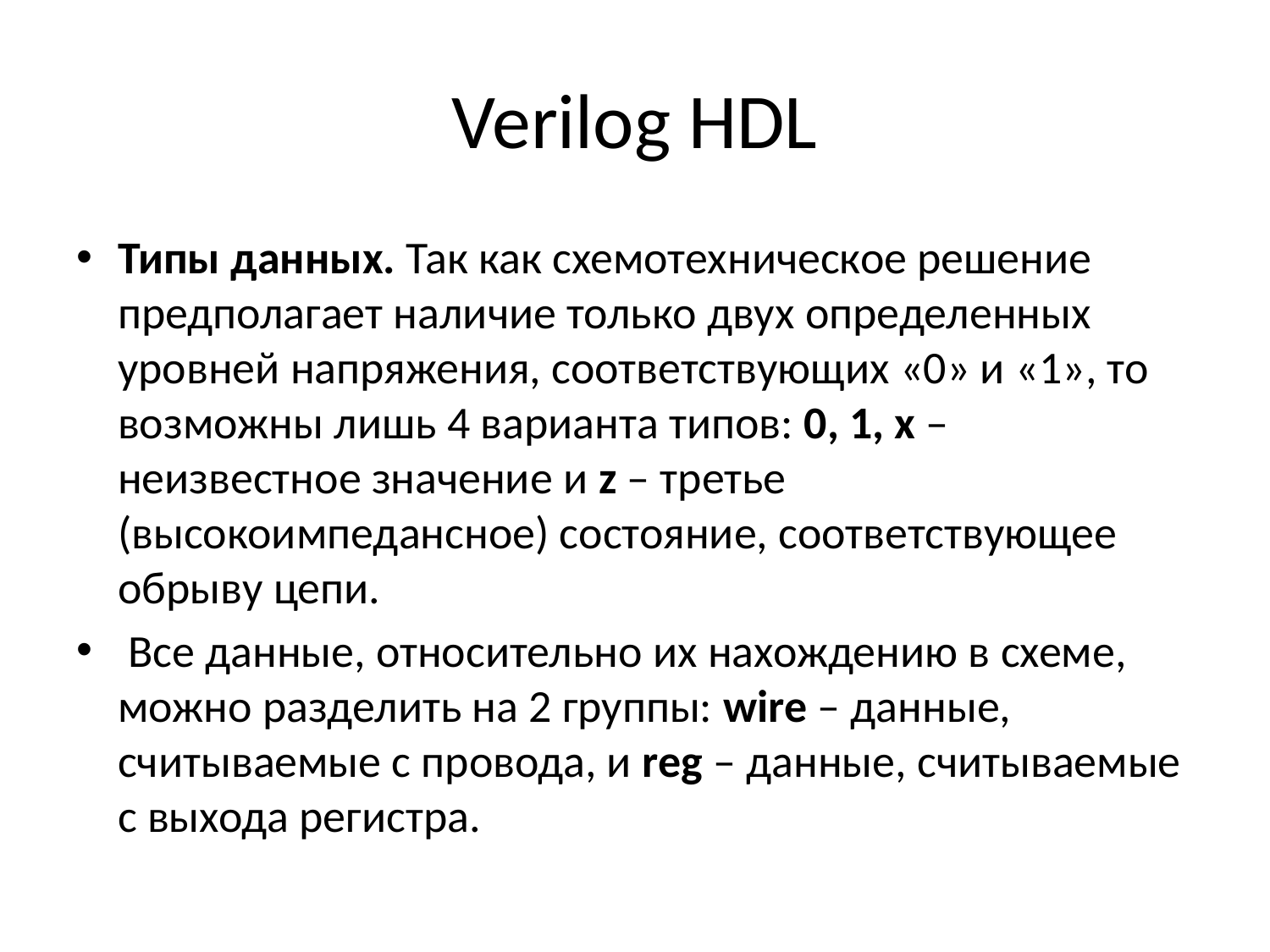

# Verilog HDL
Типы данных. Так как схемотехническое решение предполагает наличие только двух определенных уровней напряжения, соответствующих «0» и «1», то возможны лишь 4 варианта типов: 0, 1, x – неизвестное значение и z – третье (высокоимпедансное) состояние, соответствующее обрыву цепи.
 Все данные, относительно их нахождению в схеме, можно разделить на 2 группы: wire – данные, считываемые с провода, и reg – данные, считываемые с выхода регистра.